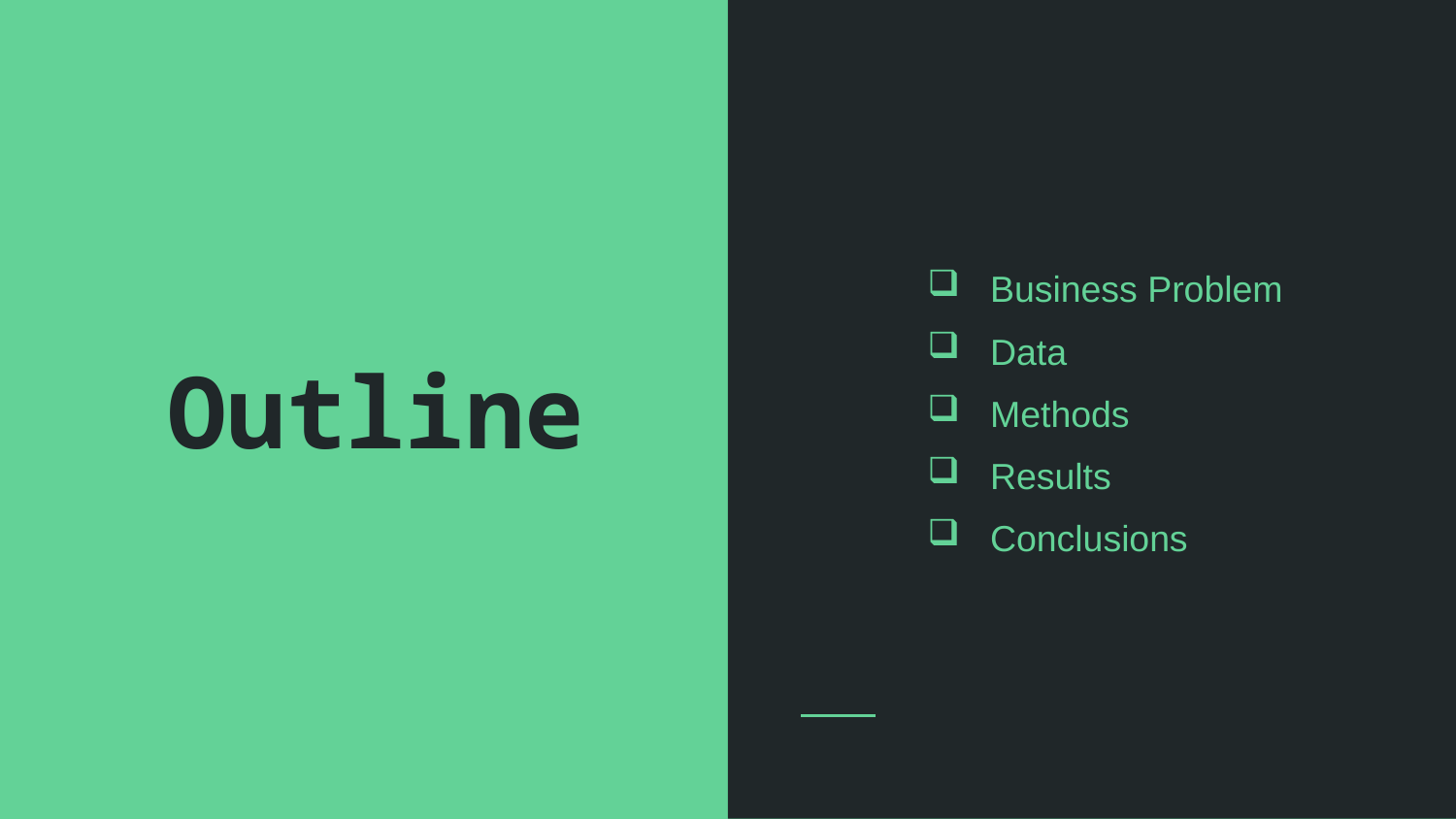

Business Problem
Data
Methods
Results
Conclusions
# Outline